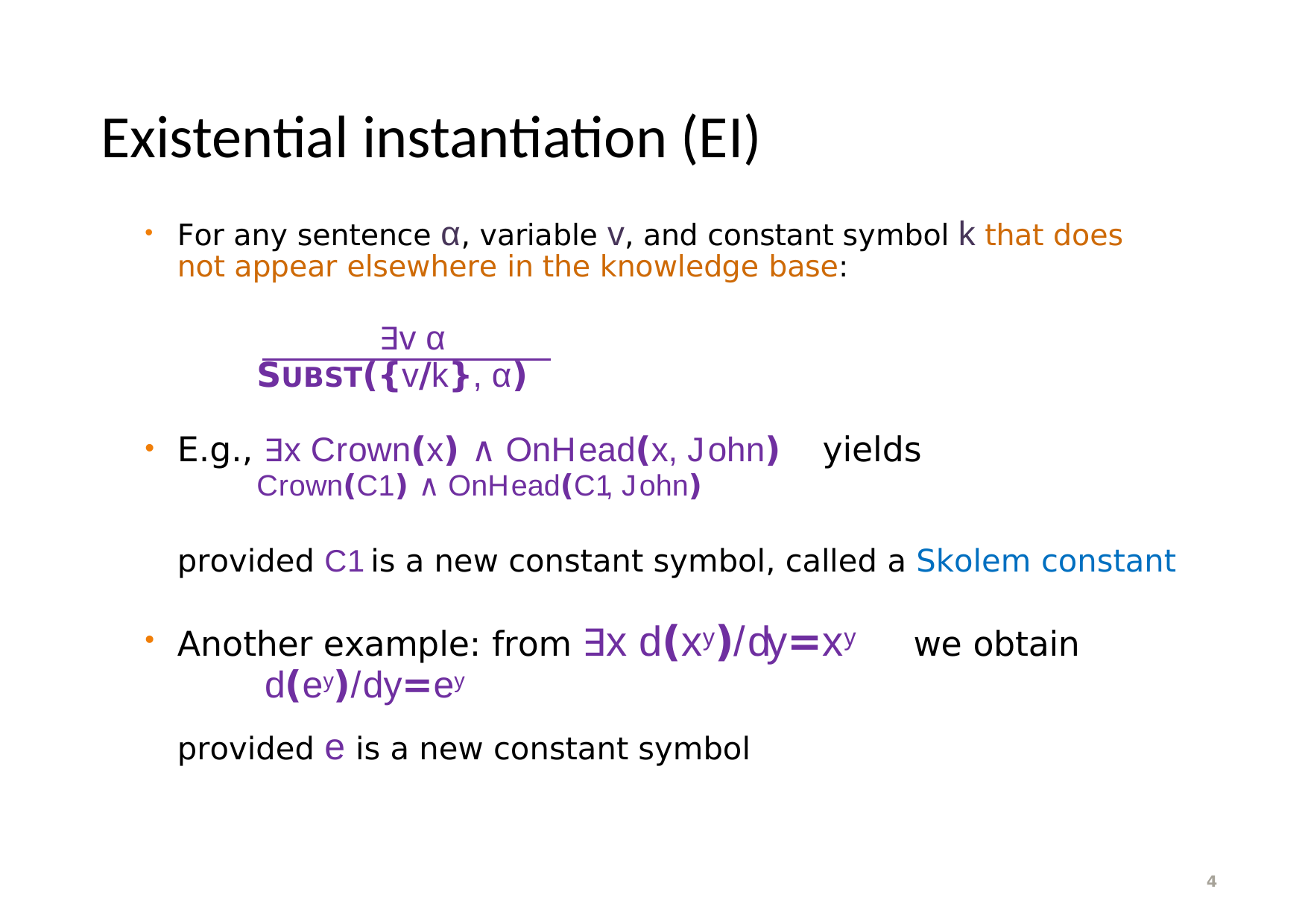

# Existential instantiation (EI)
For any sentence α, variable v, and constant symbol k that does not appear elsewhere in the knowledge base:

∃v α
SUBST({v/k}, α)

E.g., ∃x Crown(x) ∧ OnHead(x, John)
Crown(C1) ∧ OnHead(C1, John)
yields
provided C1       is a new constant symbol, called a Skolem constant
Another example: from ∃x d(xy)/dy=xy
d(ey)/dy=ey

provided e is a new constant symbol
we obtain
4